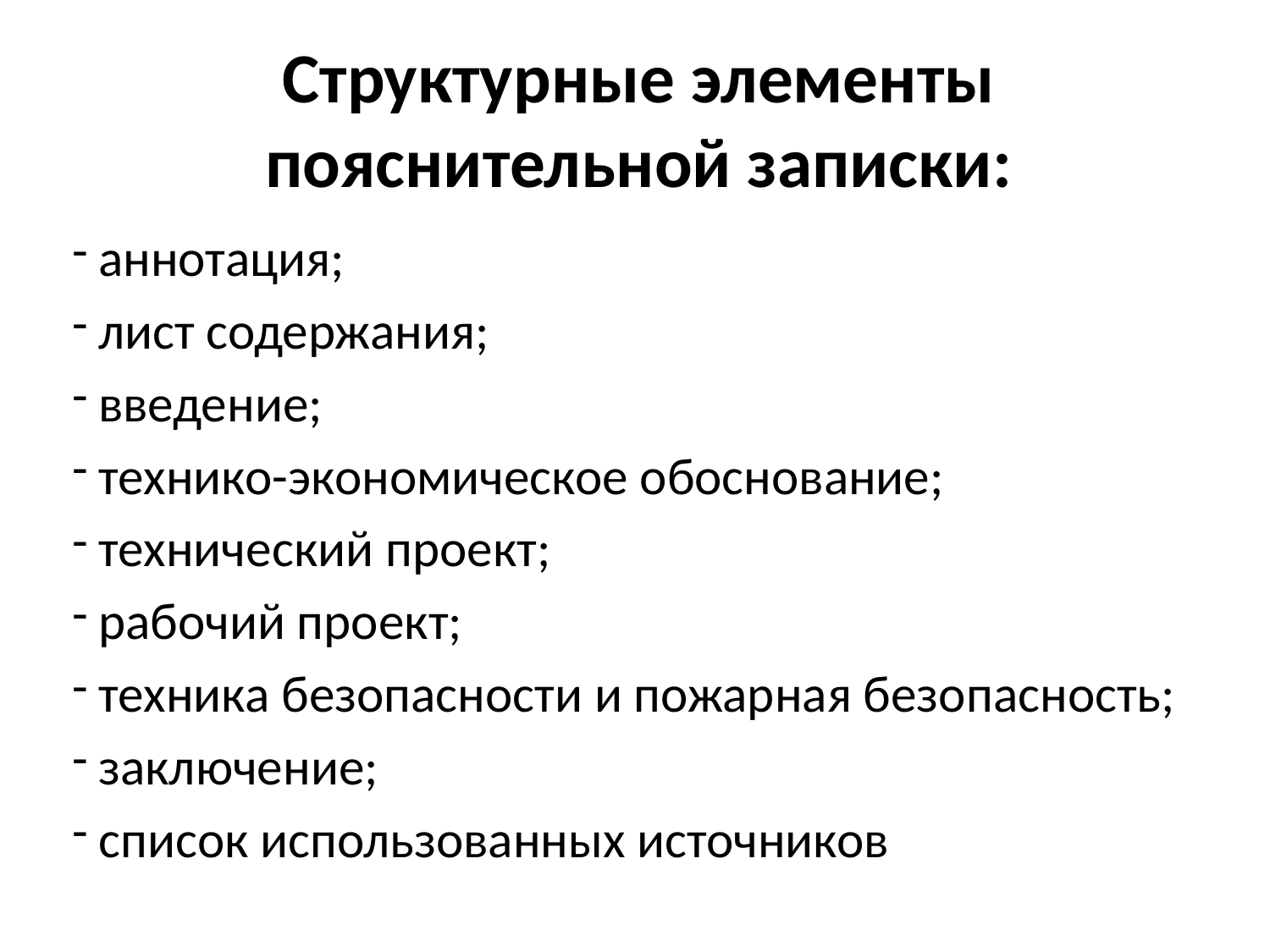

# Структурные элементы пояснительной записки:
 аннотация;
 лист содержания;
 введение;
 технико-экономическое обоснование;
 технический проект;
 рабочий проект;
 техника безопасности и пожарная безопасность;
 заключение;
 список использованных источников